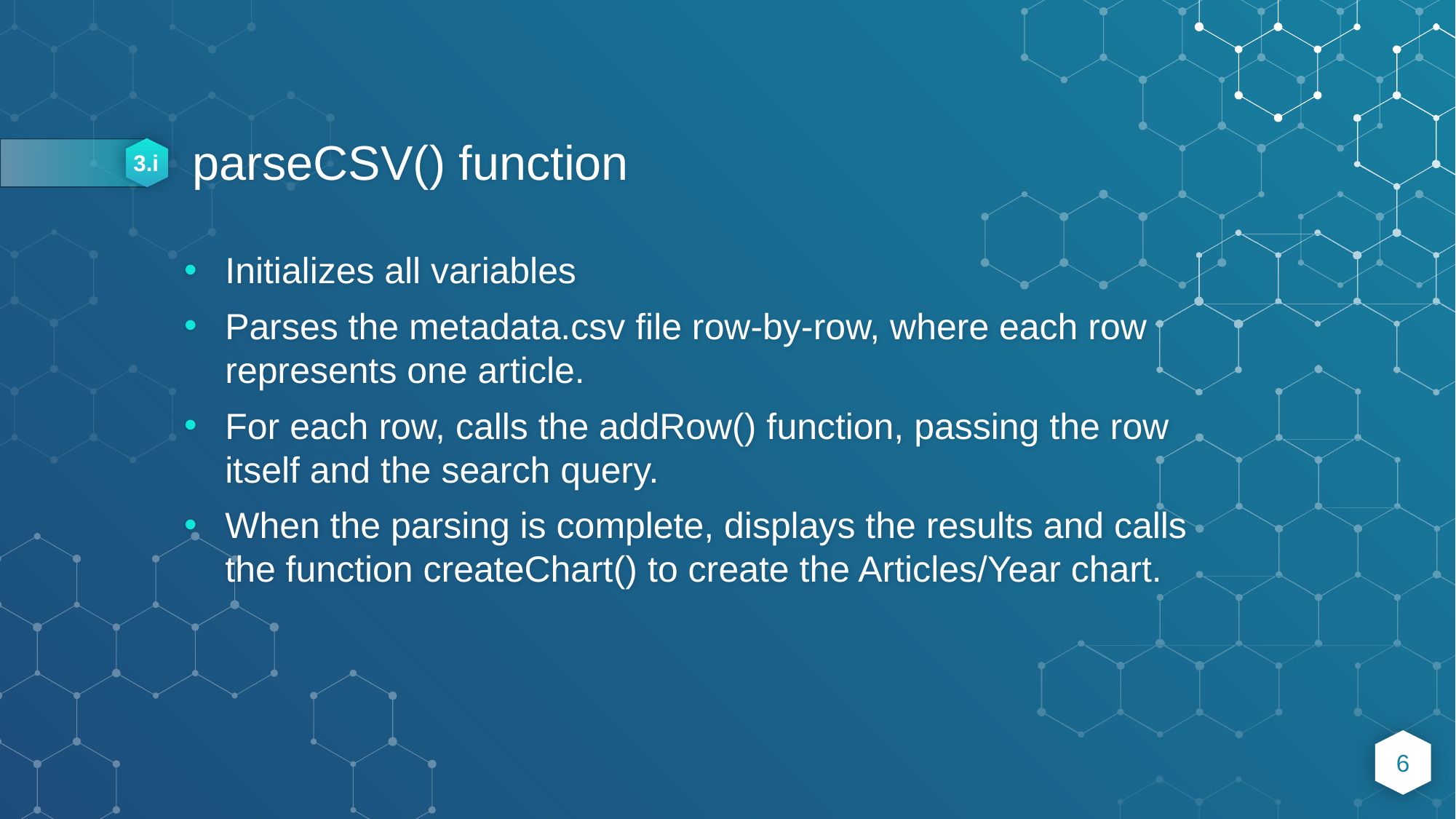

3.i
# parseCSV() function
Initializes all variables
Parses the metadata.csv file row-by-row, where each row represents one article.
For each row, calls the addRow() function, passing the row itself and the search query.
When the parsing is complete, displays the results and calls the function createChart() to create the Articles/Year chart.
6